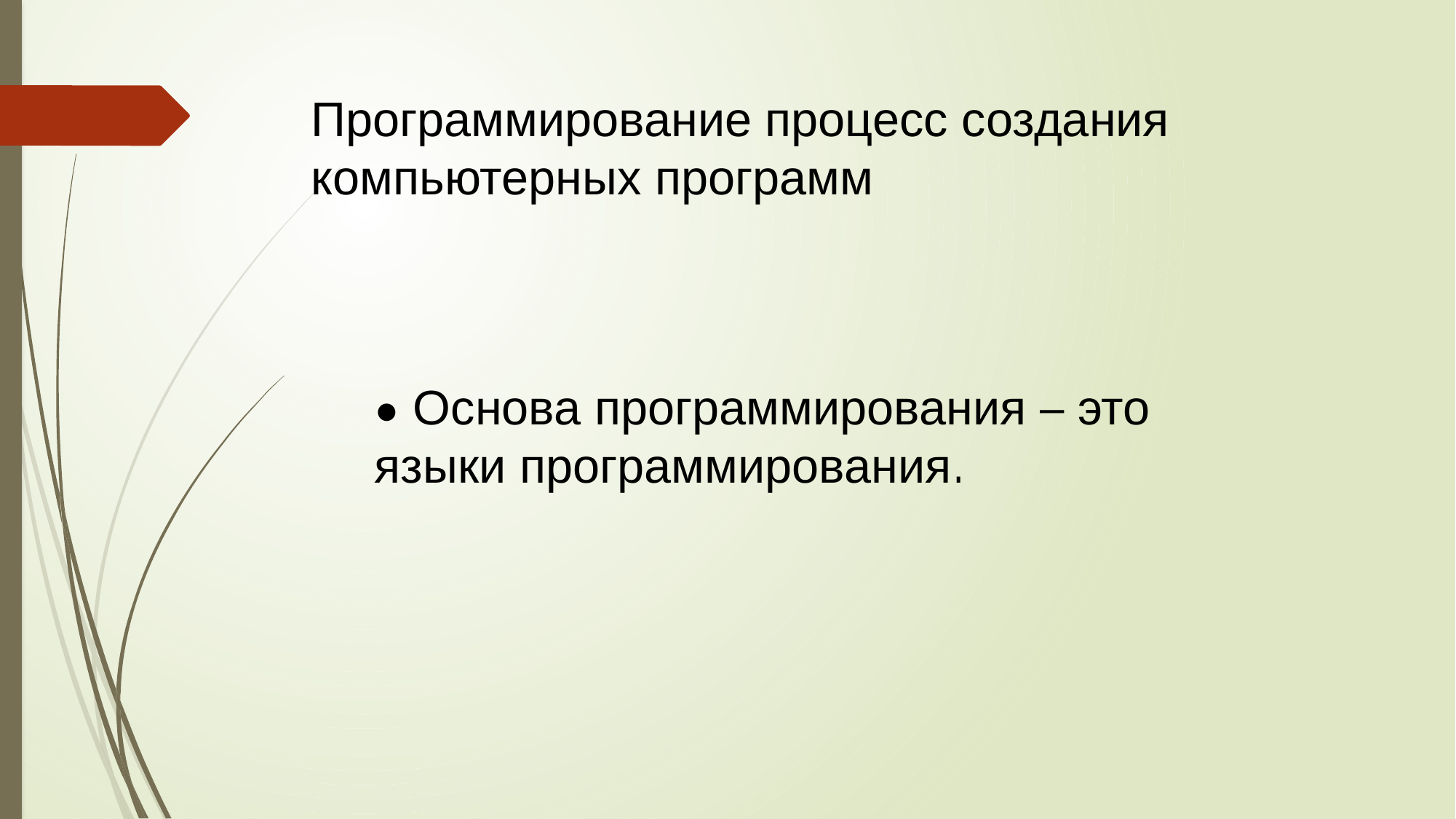

Программирование процесс создания компьютерных программ
• Основа программирования – это языки программирования.